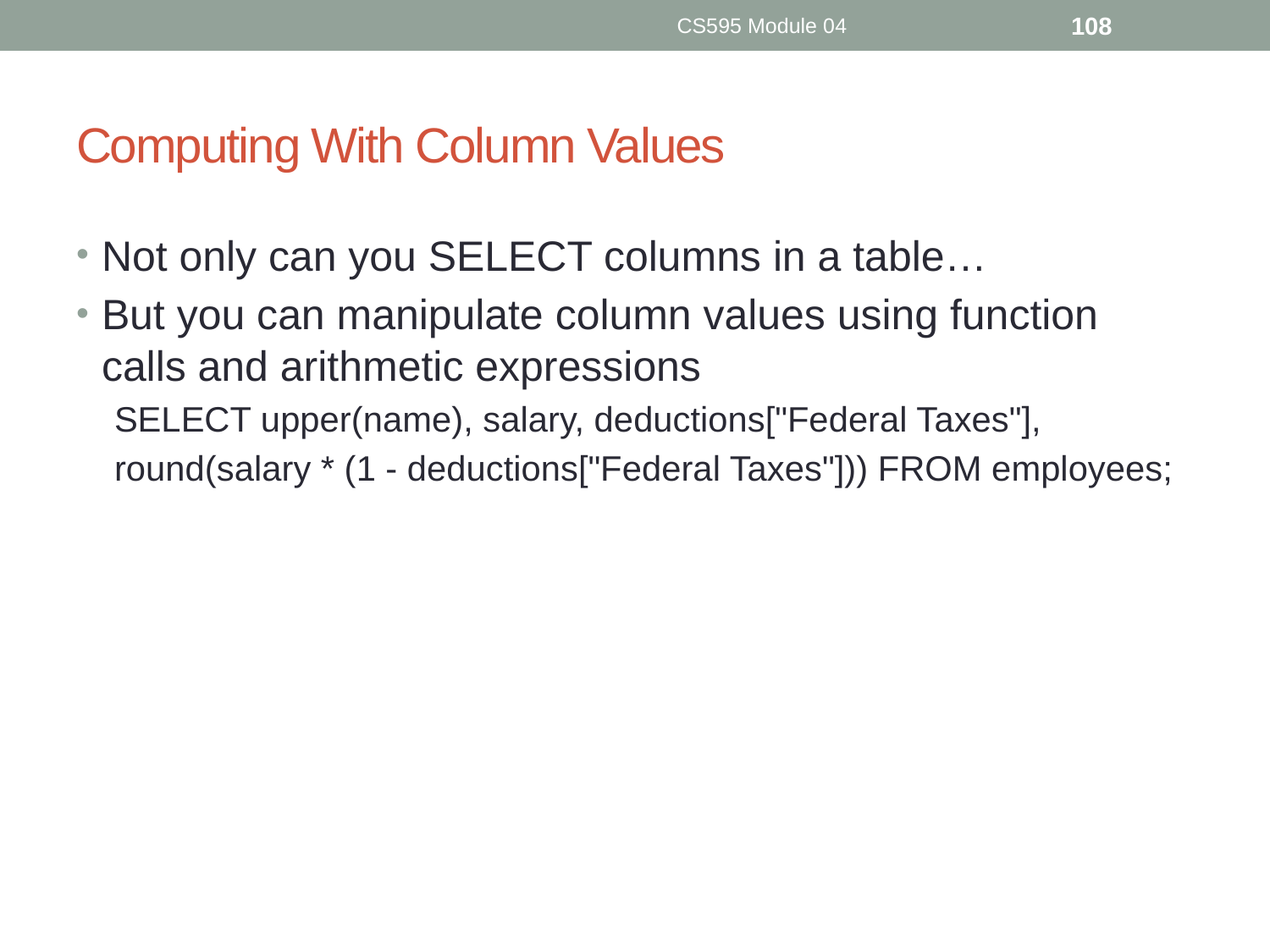

CS595 Module 04
108
# Computing With Column Values
Not only can you SELECT columns in a table…
But you can manipulate column values using function calls and arithmetic expressions
SELECT upper(name), salary, deductions["Federal Taxes"],
round(salary * (1 - deductions["Federal Taxes"])) FROM employees;